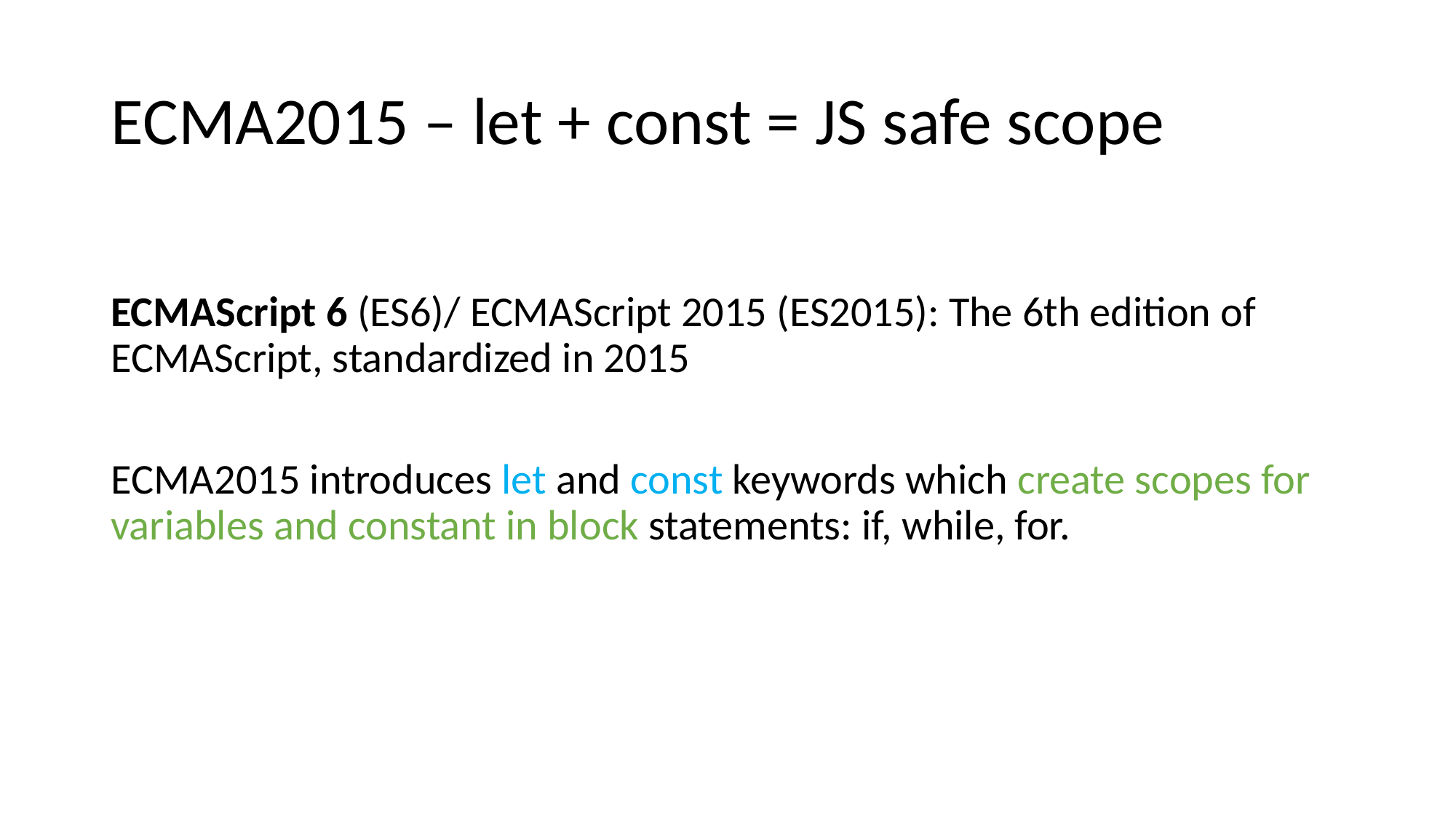

# ECMA2015 – let + const = JS safe scope

ECMAScript 6 (ES6)/ ECMAScript 2015 (ES2015): The 6th edition of ECMAScript, standardized in 2015

ECMA2015 introduces let and const keywords which create scopes for variables and constant in block statements: if, while, for.